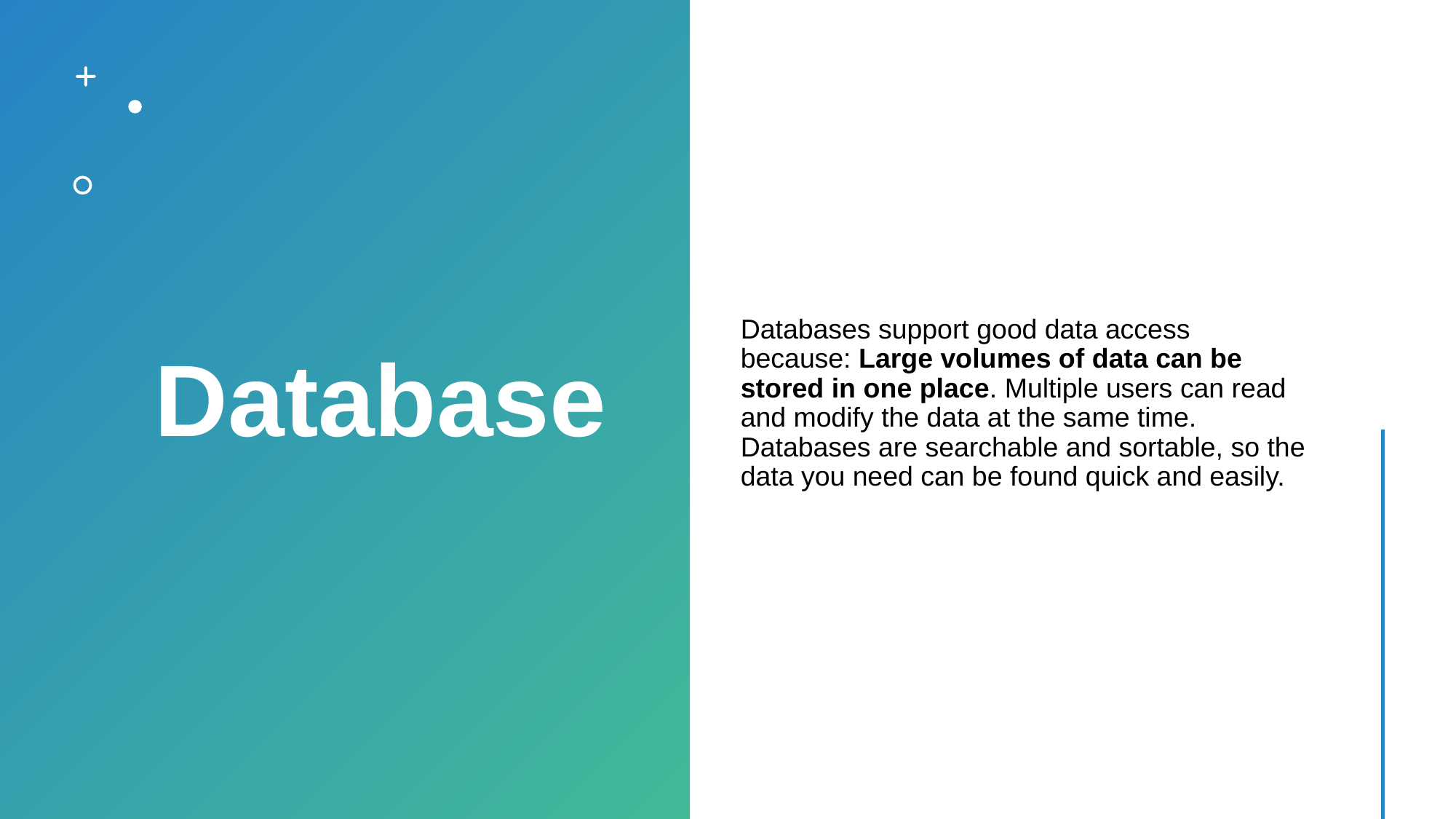

# Database
Databases support good data access because: Large volumes of data can be stored in one place. Multiple users can read and modify the data at the same time. Databases are searchable and sortable, so the data you need can be found quick and easily.